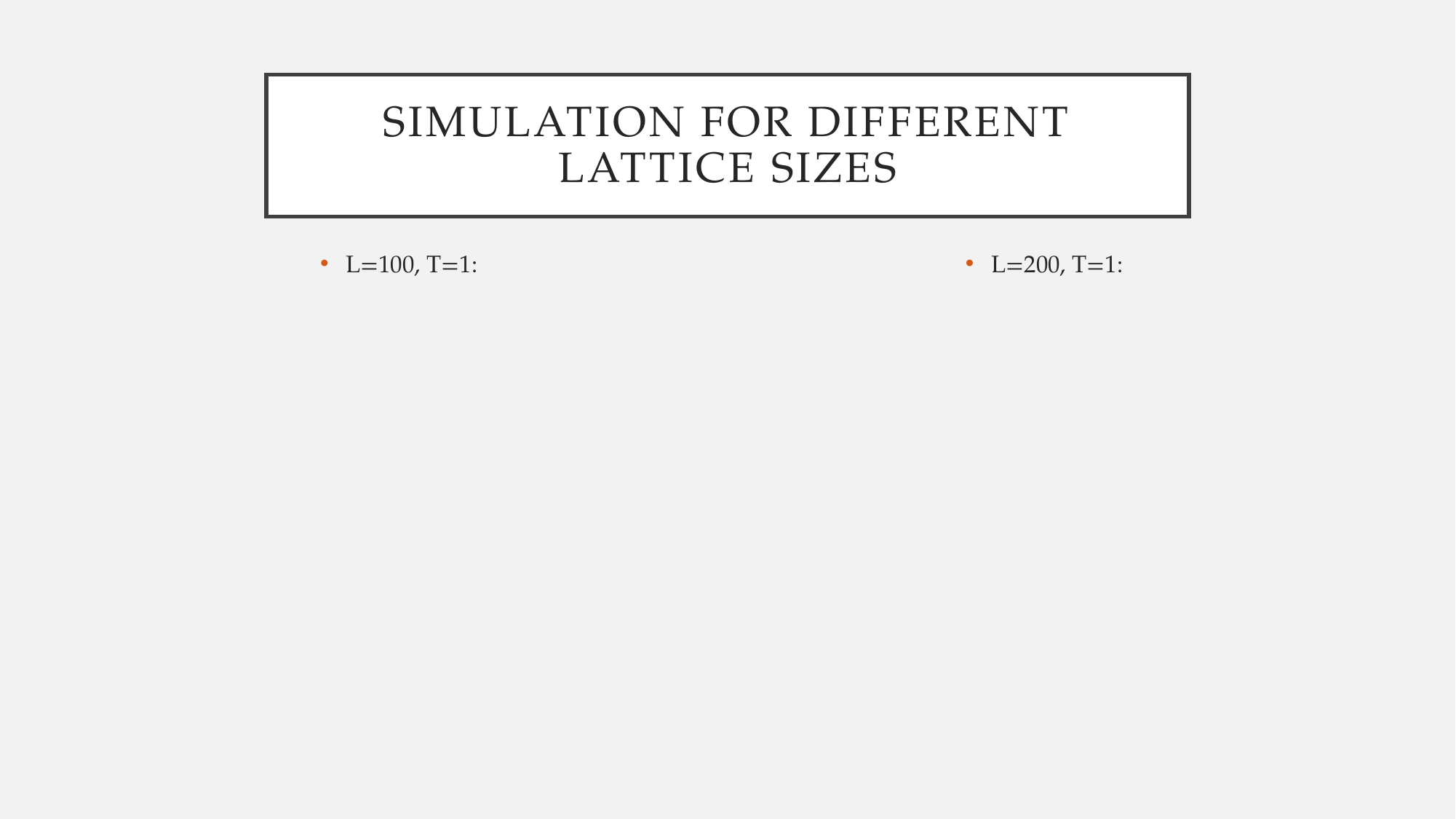

# Simulation for different Lattice sizes
L=200, T=1:
L=100, T=1: